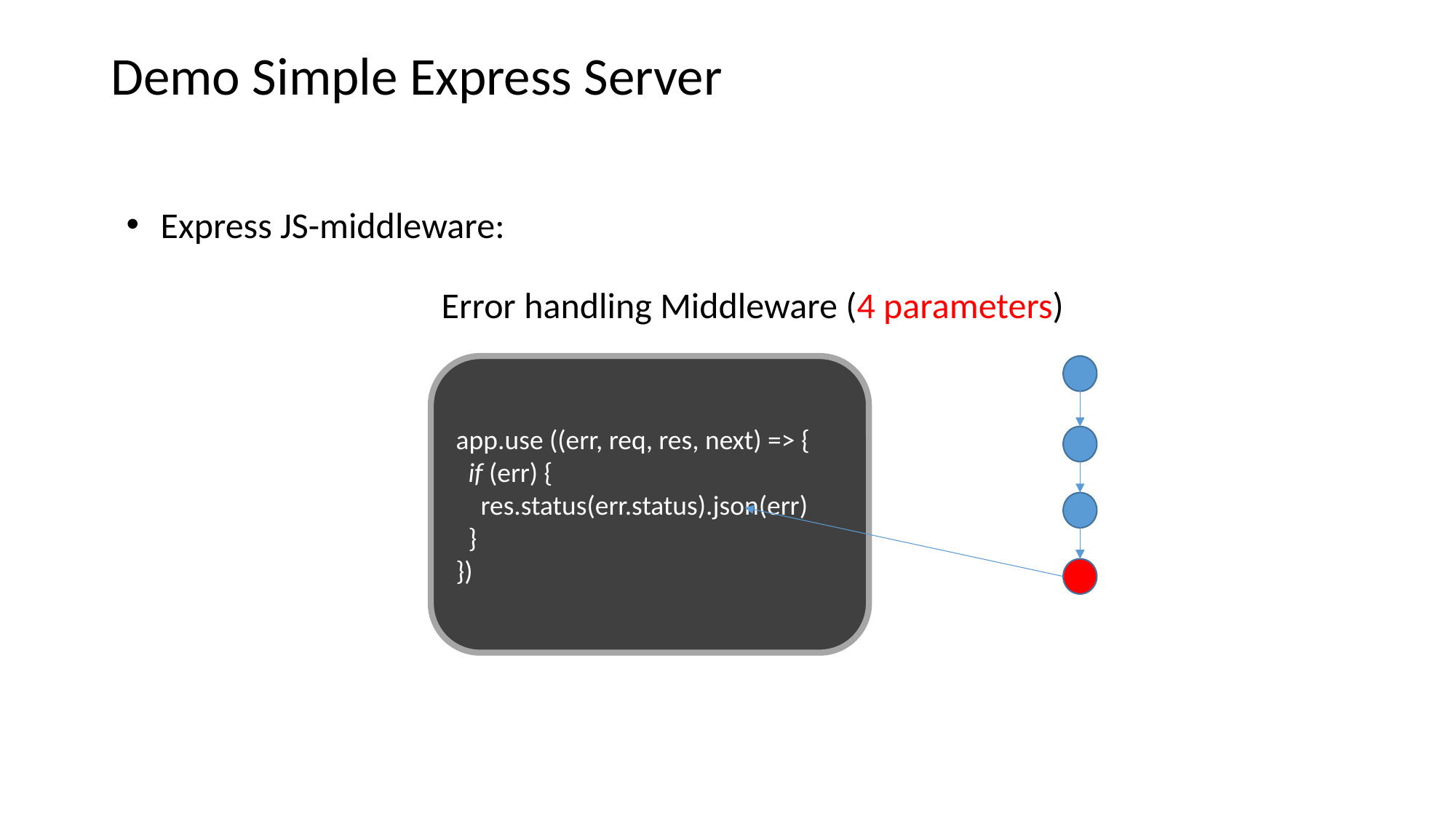

# Demo Simple Express Server
Express JS-middleware:
Error handling Middleware (4 parameters)
app.use ((err, req, res, next) => {
  if (err) {
    res.status(err.status).json(err)
  }
})